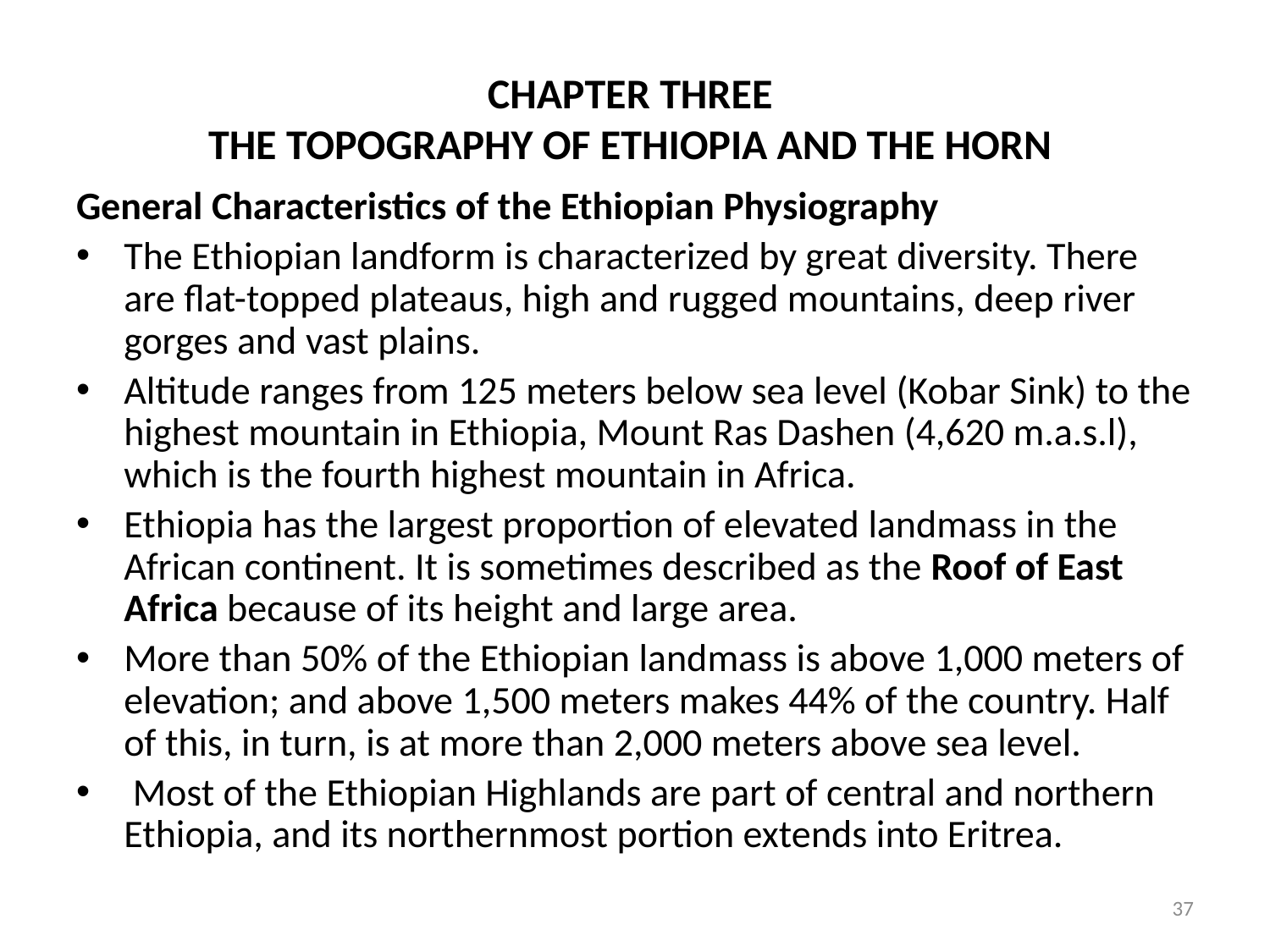

# CHAPTER THREE THE TOPOGRAPHY OF ETHIOPIA AND THE HORN
General Characteristics of the Ethiopian Physiography
The Ethiopian landform is characterized by great diversity. There are flat-topped plateaus, high and rugged mountains, deep river gorges and vast plains.
Altitude ranges from 125 meters below sea level (Kobar Sink) to the highest mountain in Ethiopia, Mount Ras Dashen (4,620 m.a.s.l), which is the fourth highest mountain in Africa.
Ethiopia has the largest proportion of elevated landmass in the African continent. It is sometimes described as the Roof of East Africa because of its height and large area.
More than 50% of the Ethiopian landmass is above 1,000 meters of elevation; and above 1,500 meters makes 44% of the country. Half of this, in turn, is at more than 2,000 meters above sea level.
 Most of the Ethiopian Highlands are part of central and northern Ethiopia, and its northernmost portion extends into Eritrea.
37